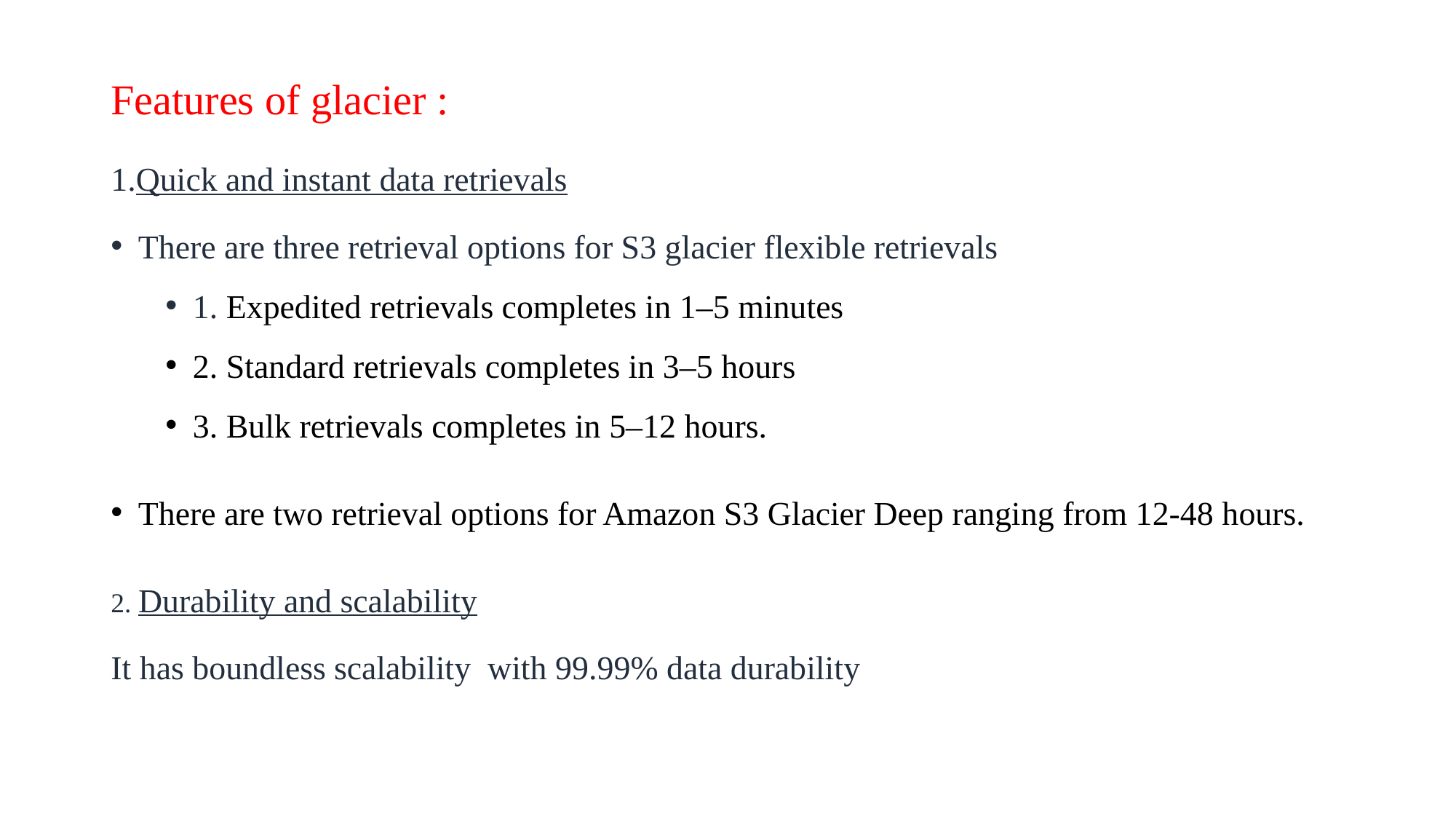

Features of glacier :
1.Quick and instant data retrievals
There are three retrieval options for S3 glacier flexible retrievals
1. Expedited retrievals completes in 1–5 minutes
2. Standard retrievals completes in 3–5 hours
3. Bulk retrievals completes in 5–12 hours.
There are two retrieval options for Amazon S3 Glacier Deep ranging from 12-48 hours.
2. Durability and scalability
It has boundless scalability  with 99.99% data durability